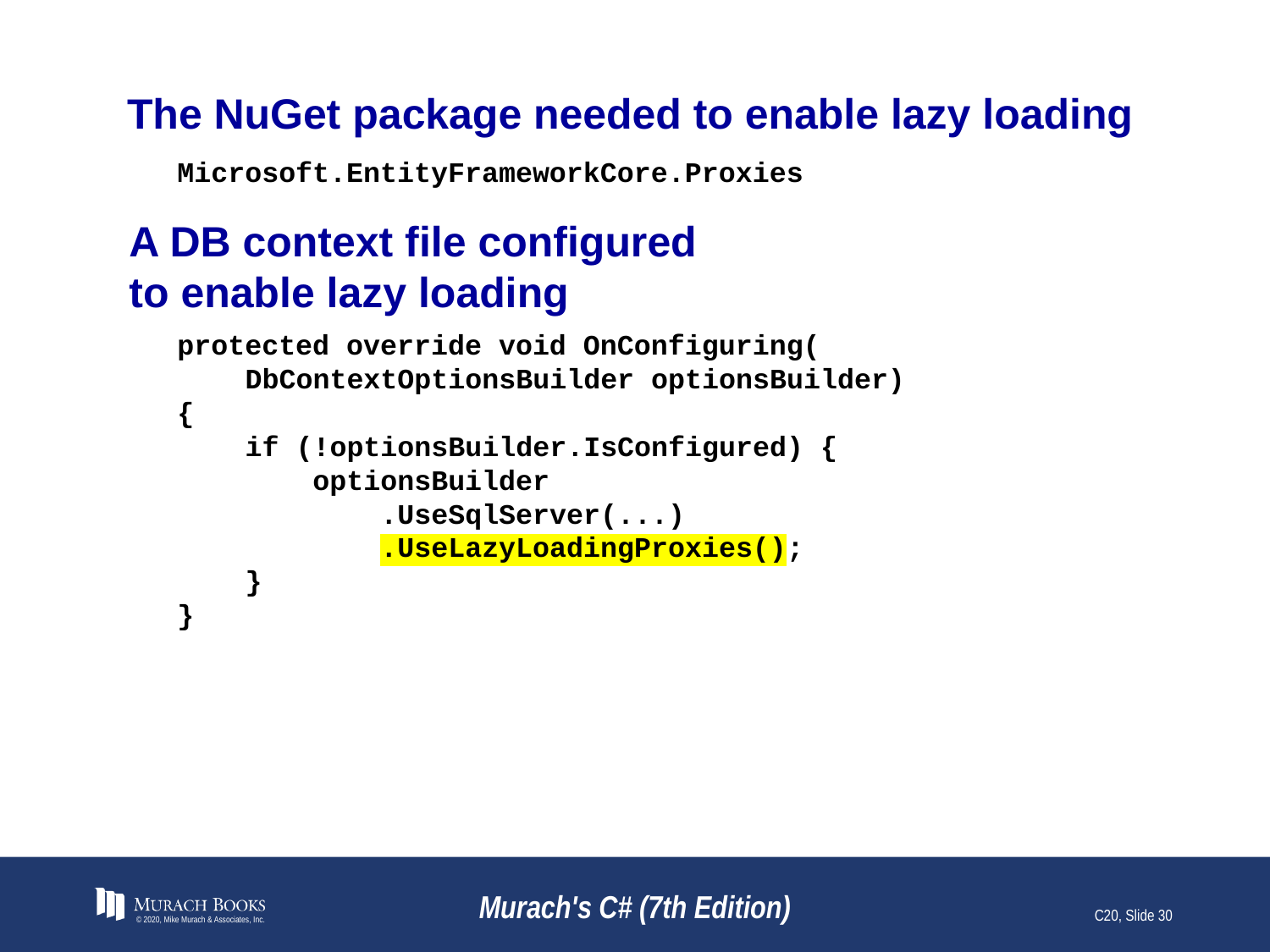

# The NuGet package needed to enable lazy loading
Microsoft.EntityFrameworkCore.Proxies
A DB context file configured
to enable lazy loading
protected override void OnConfiguring(
    DbContextOptionsBuilder optionsBuilder)
{
    if (!optionsBuilder.IsConfigured) {
        optionsBuilder
            .UseSqlServer(...)
            .UseLazyLoadingProxies();
    }
}

© 2020, Mike Murach & Associates, Inc.
Murach's C# (7th Edition)

C20, Slide 30